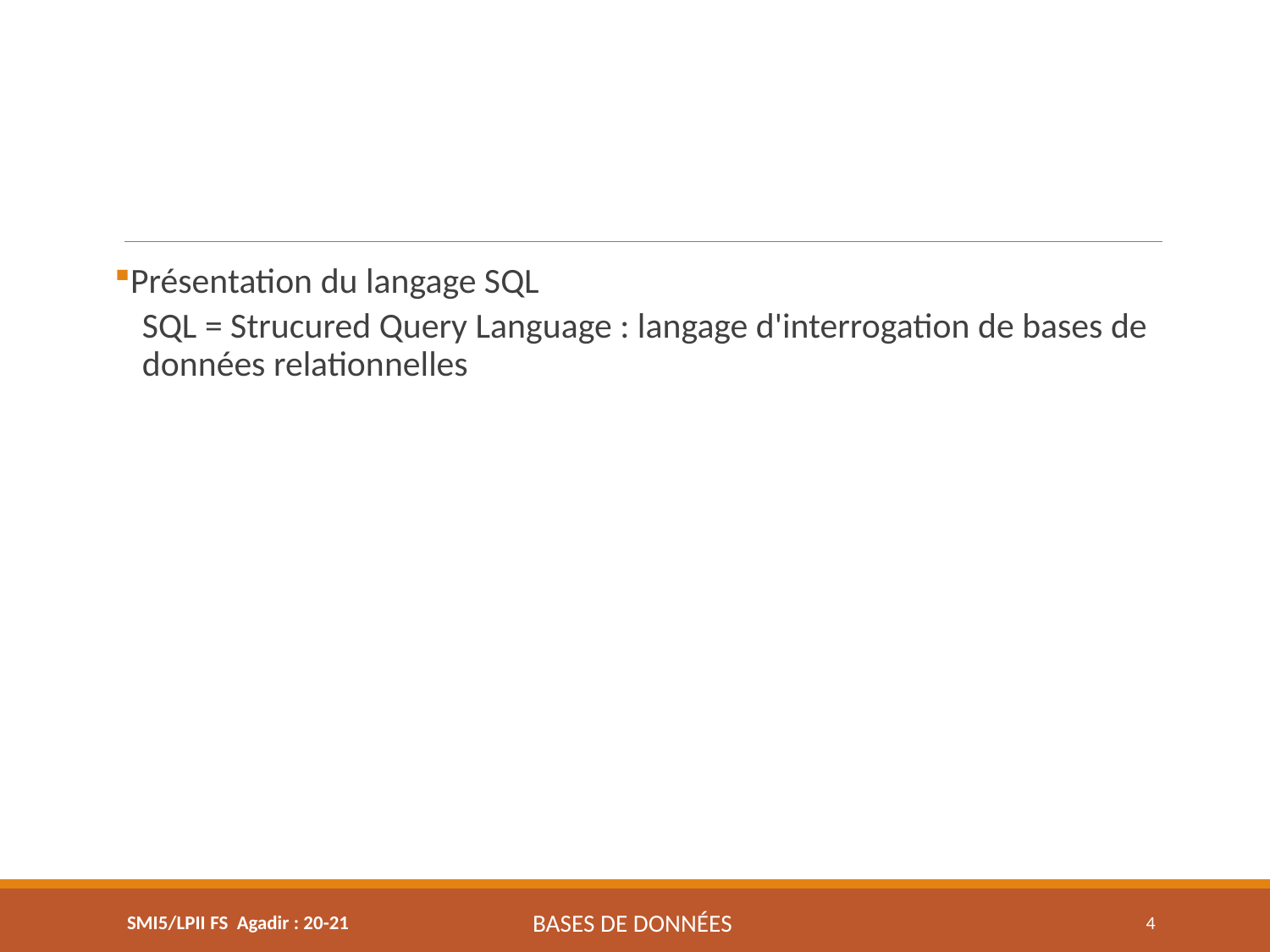

Présentation du langage SQL
SQL = Strucured Query Language : langage d'interrogation de bases de données relationnelles

SMI5/LPII FS  Agadir : 20-21
Bases de données
4